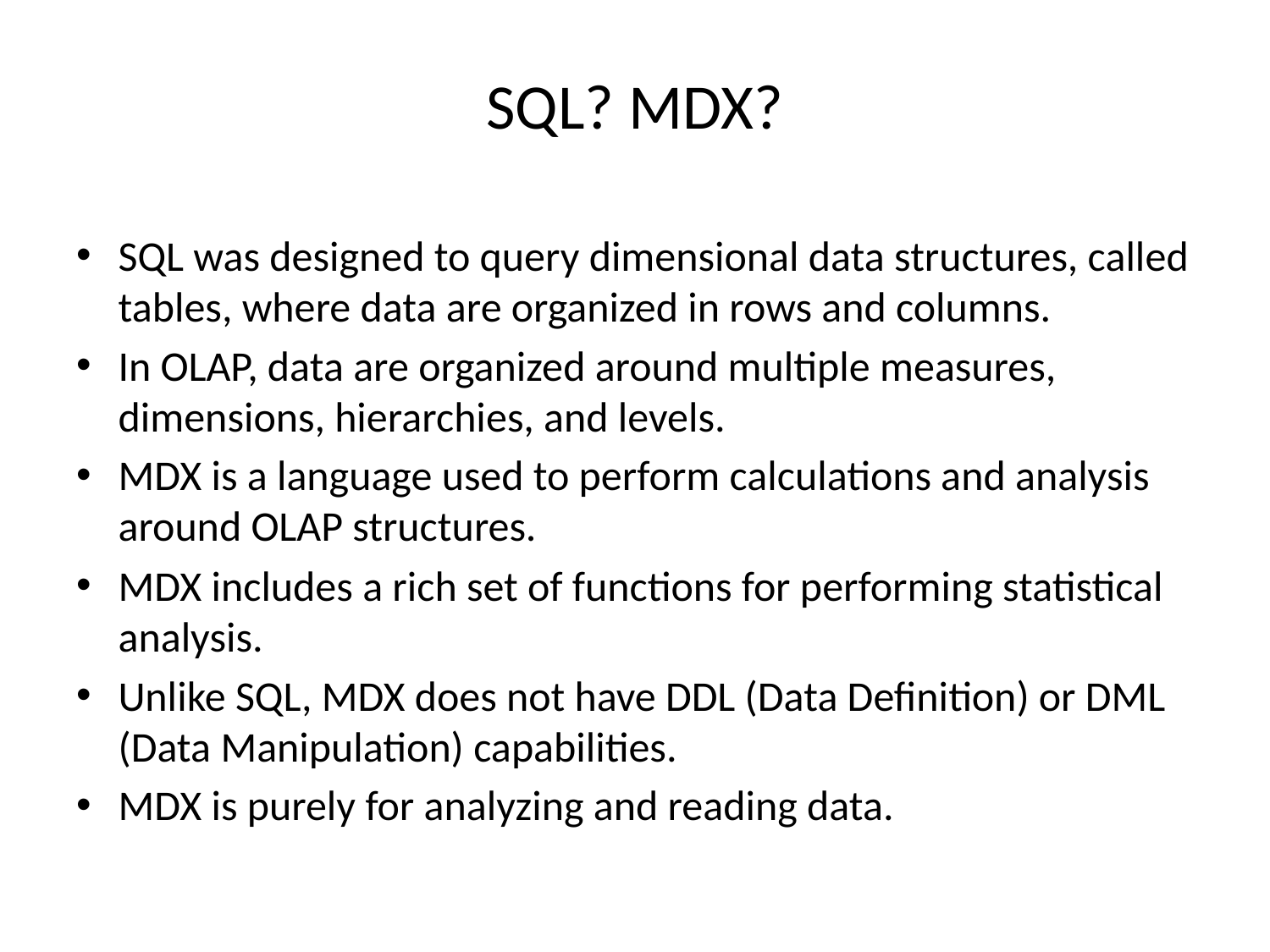

# SQL? MDX?
SQL was designed to query dimensional data structures, called tables, where data are organized in rows and columns.
In OLAP, data are organized around multiple measures, dimensions, hierarchies, and levels.
MDX is a language used to perform calculations and analysis around OLAP structures.
MDX includes a rich set of functions for performing statistical analysis.
Unlike SQL, MDX does not have DDL (Data Definition) or DML (Data Manipulation) capabilities.
MDX is purely for analyzing and reading data.